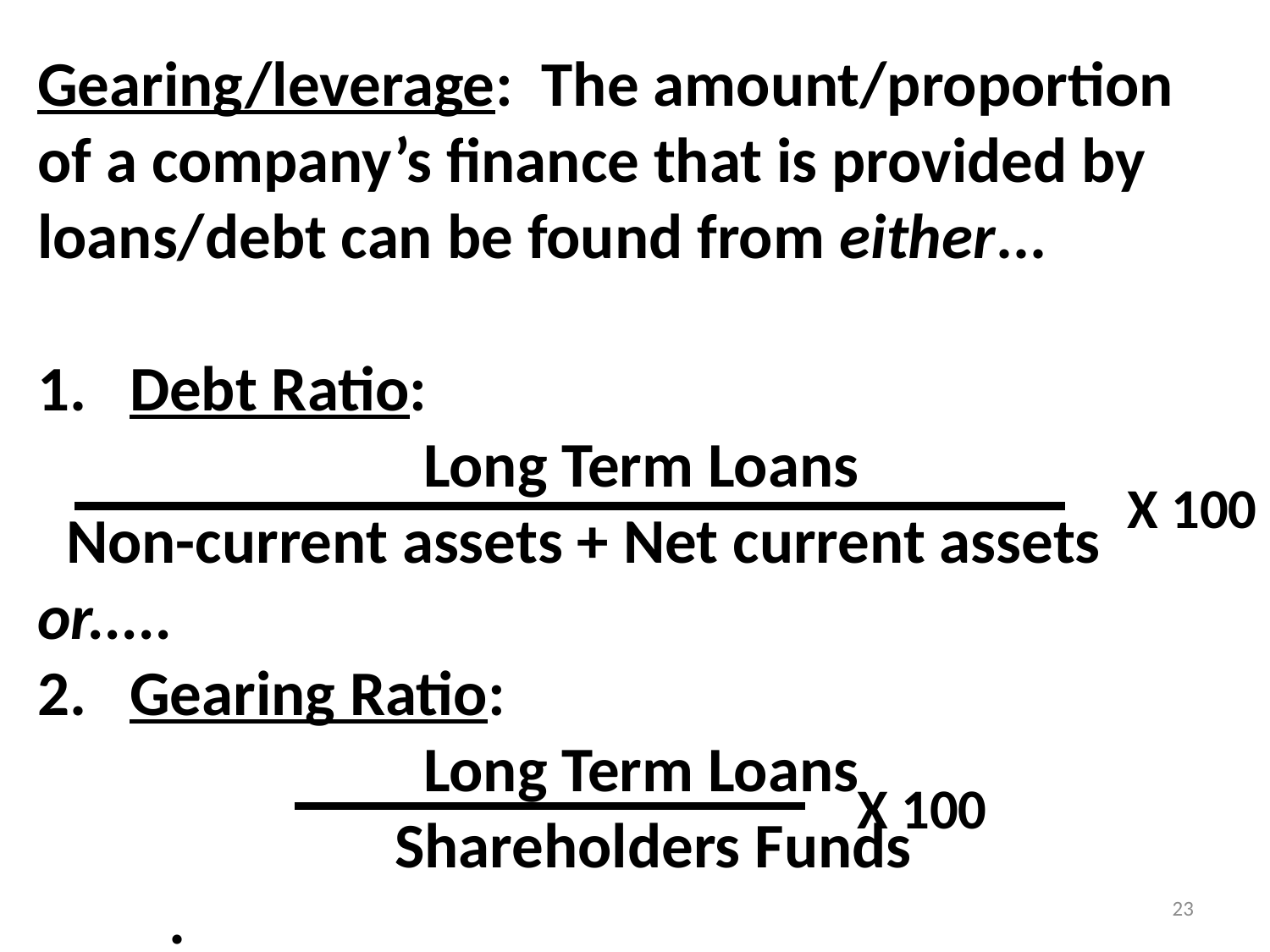

Gearing/leverage:  The amount/proportion of a company’s finance that is provided by
loans/debt can be found from either...

1.   Debt Ratio:
  			  Long Term Loans
  Non-current assets + Net current assets
or.....
2.   Gearing Ratio:
			  Long Term Loans
			Shareholders Funds                         .
X 100
X 100
23